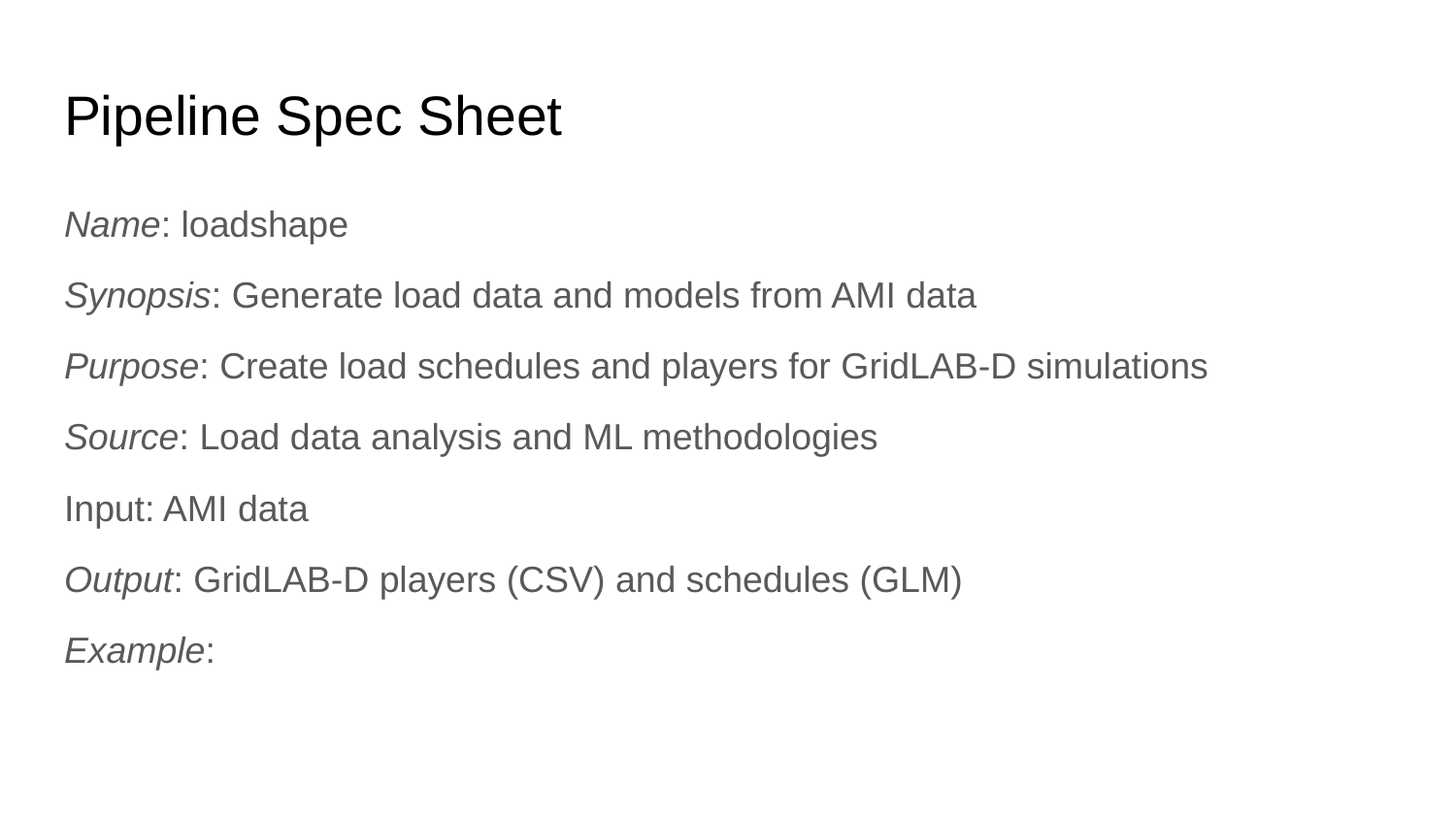

# Pipeline Spec Sheet
Name: loadshape
Synopsis: Generate load data and models from AMI data
Purpose: Create load schedules and players for GridLAB-D simulations
Source: Load data analysis and ML methodologies
Input: AMI data
Output: GridLAB-D players (CSV) and schedules (GLM)
Example: